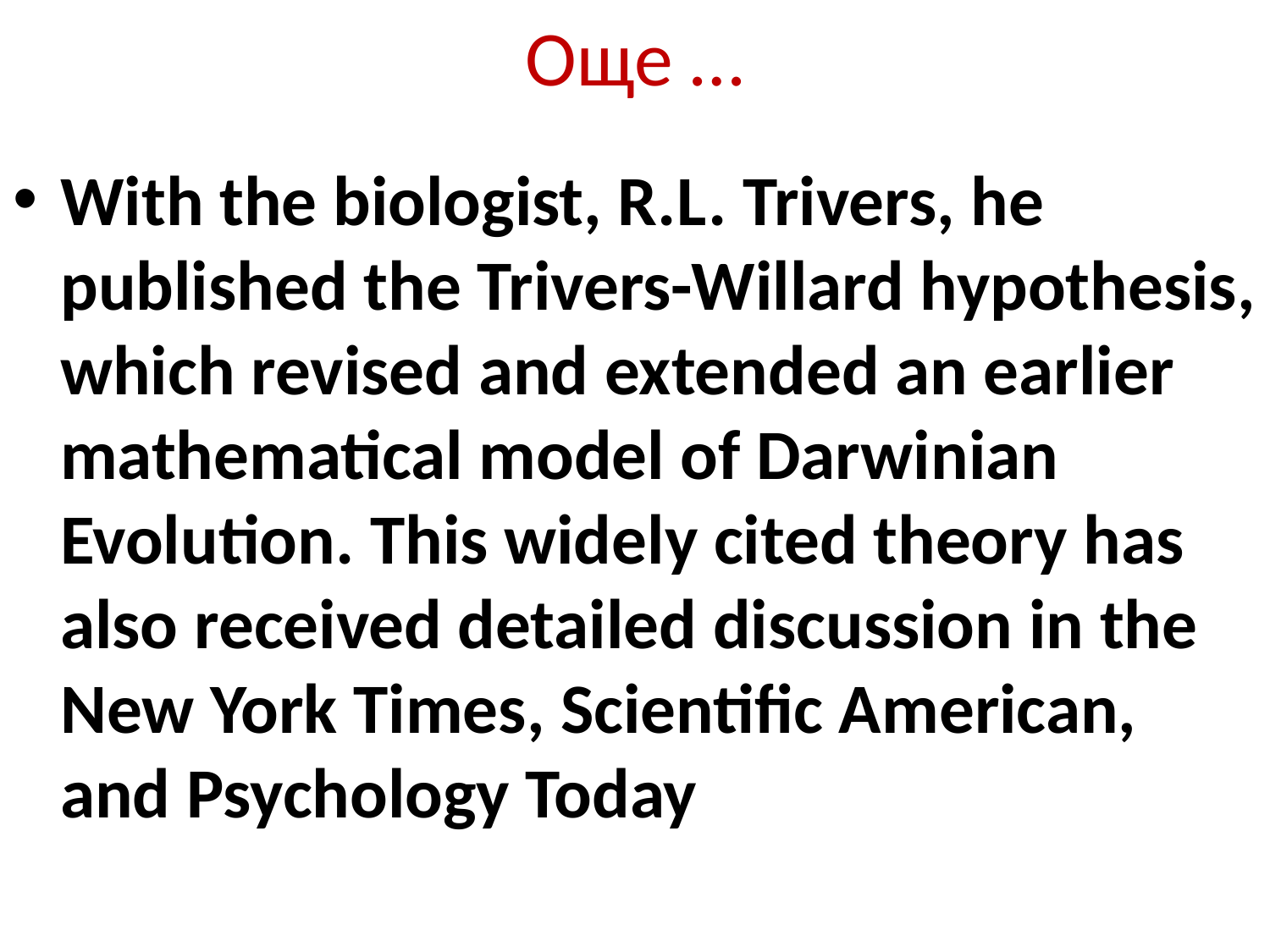

# Още …
With the biologist, R.L. Trivers, he published the Trivers-Willard hypothesis, which revised and extended an earlier mathematical model of Darwinian Evolution. This widely cited theory has also received detailed discussion in the New York Times, Scientific American, and Psychology Today